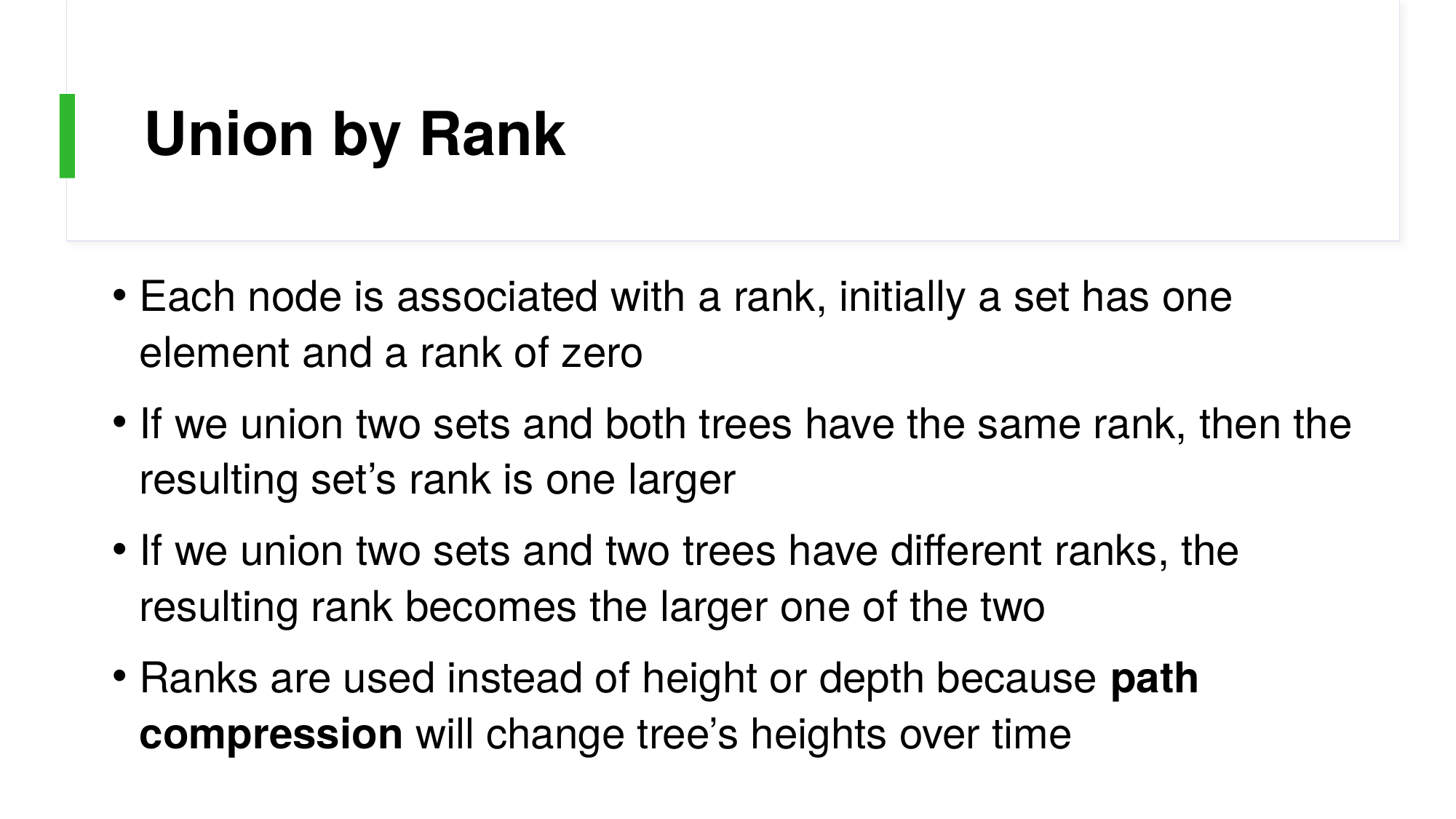

# Union by Rank
Each node is associated with a rank, initially a set has one element and a rank of zero
If we union two sets and both trees have the same rank, then the resulting set’s rank is one larger
If we union two sets and two trees have different ranks, the resulting rank becomes the larger one of the two
Ranks are used instead of height or depth because path compression will change tree’s heights over time